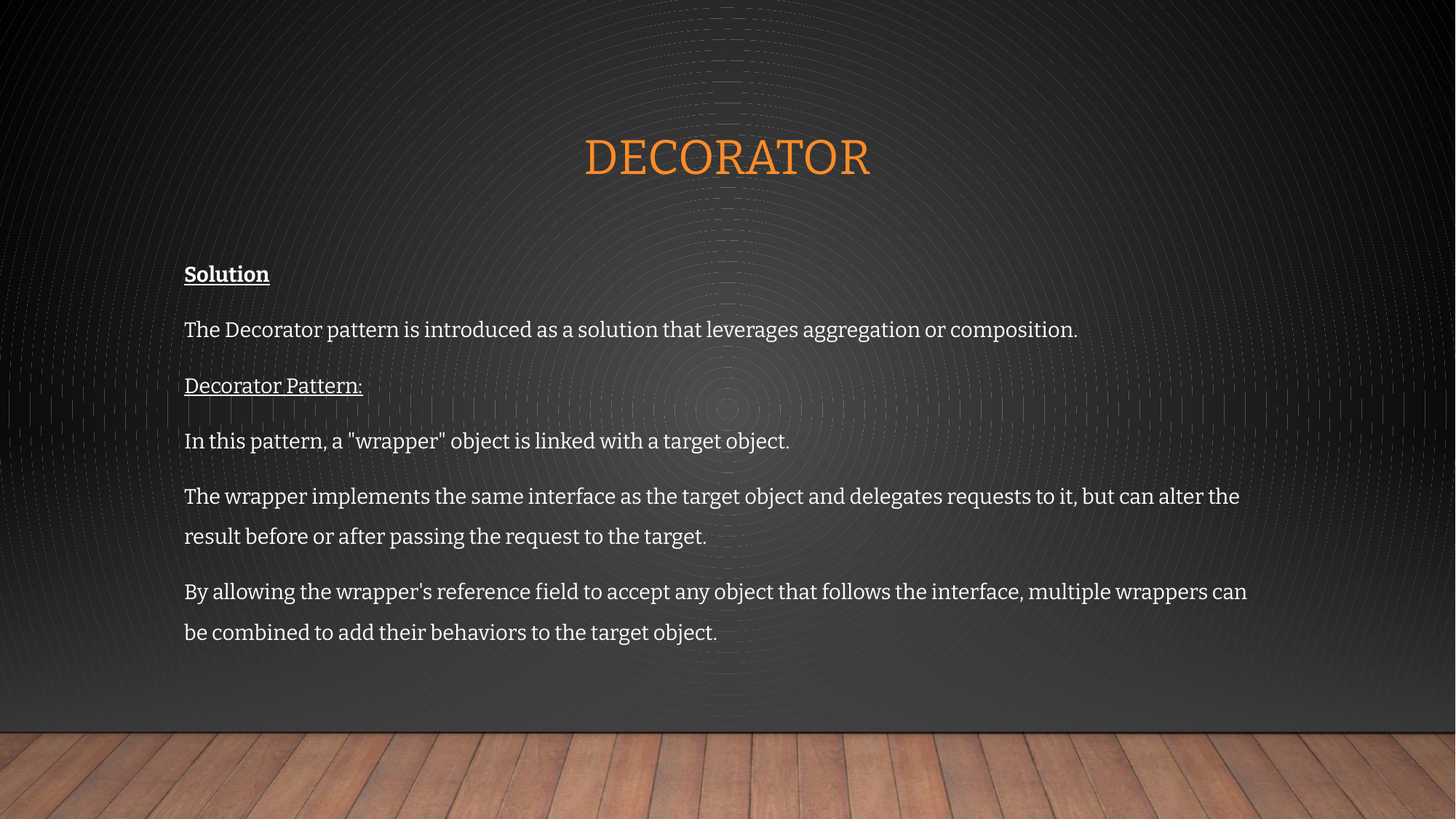

# Decorator
Solution
The Decorator pattern is introduced as a solution that leverages aggregation or composition.
Decorator Pattern:
In this pattern, a "wrapper" object is linked with a target object.
The wrapper implements the same interface as the target object and delegates requests to it, but can alter the result before or after passing the request to the target.
By allowing the wrapper's reference field to accept any object that follows the interface, multiple wrappers can be combined to add their behaviors to the target object.